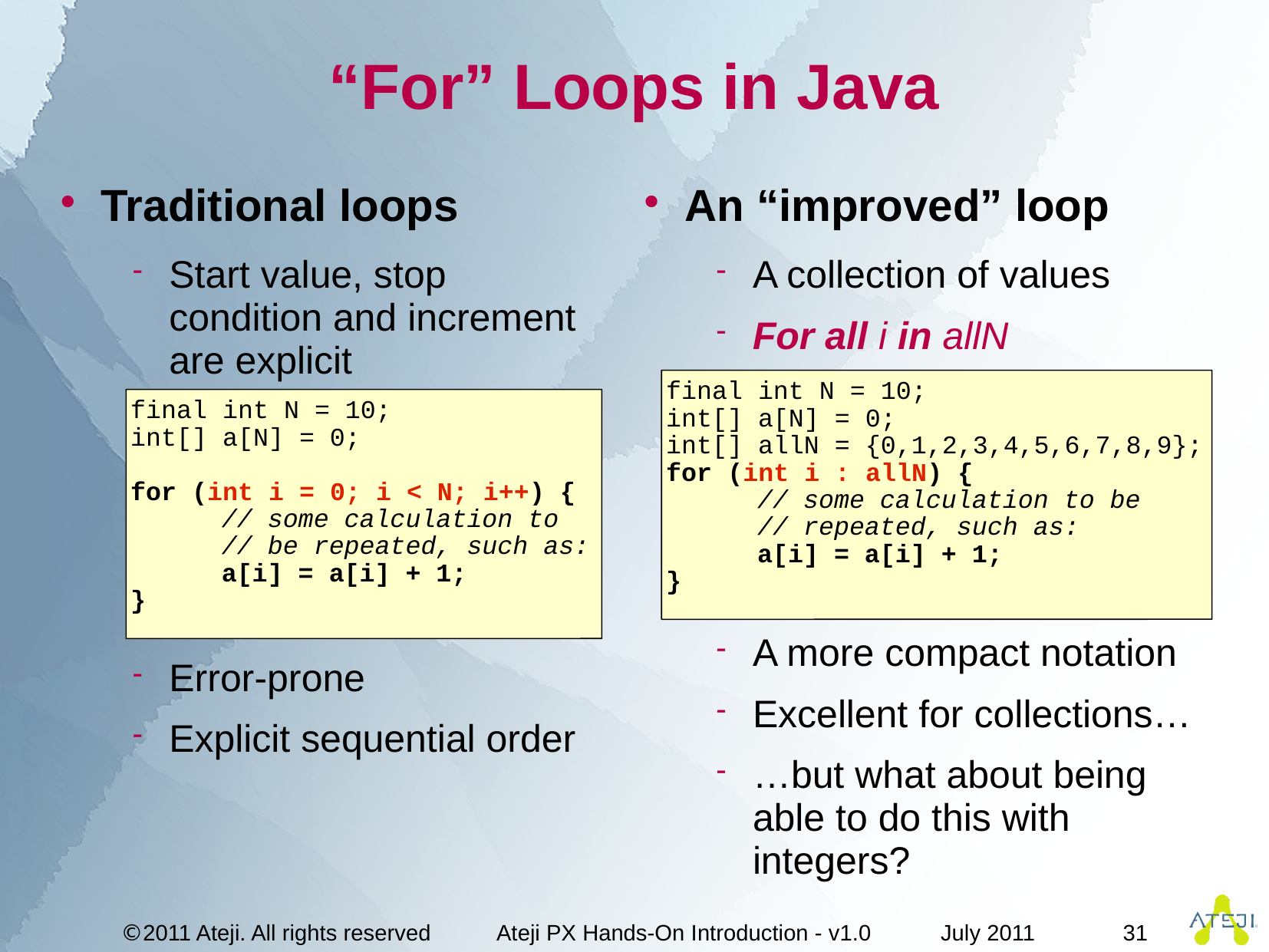

“For” Loops in Java
# Traditional loops
Start value, stop condition and increment are explicit
Error-prone
Explicit sequential order
An “improved” loop
A collection of values
For all i in allN
A more compact notation
Excellent for collections…
…but what about being able to do this with integers?
final int N = 10;
int[] a[N] = 0;
int[] allN = {0,1,2,3,4,5,6,7,8,9};
for (int i : allN) {
	// some calculation to be
	// repeated, such as:
	a[i] = a[i] + 1;
}
final int N = 10;
int[] a[N] = 0;

for (int i = 0; i < N; i++) {
	// some calculation to
	// be repeated, such as:
	a[i] = a[i] + 1;
}